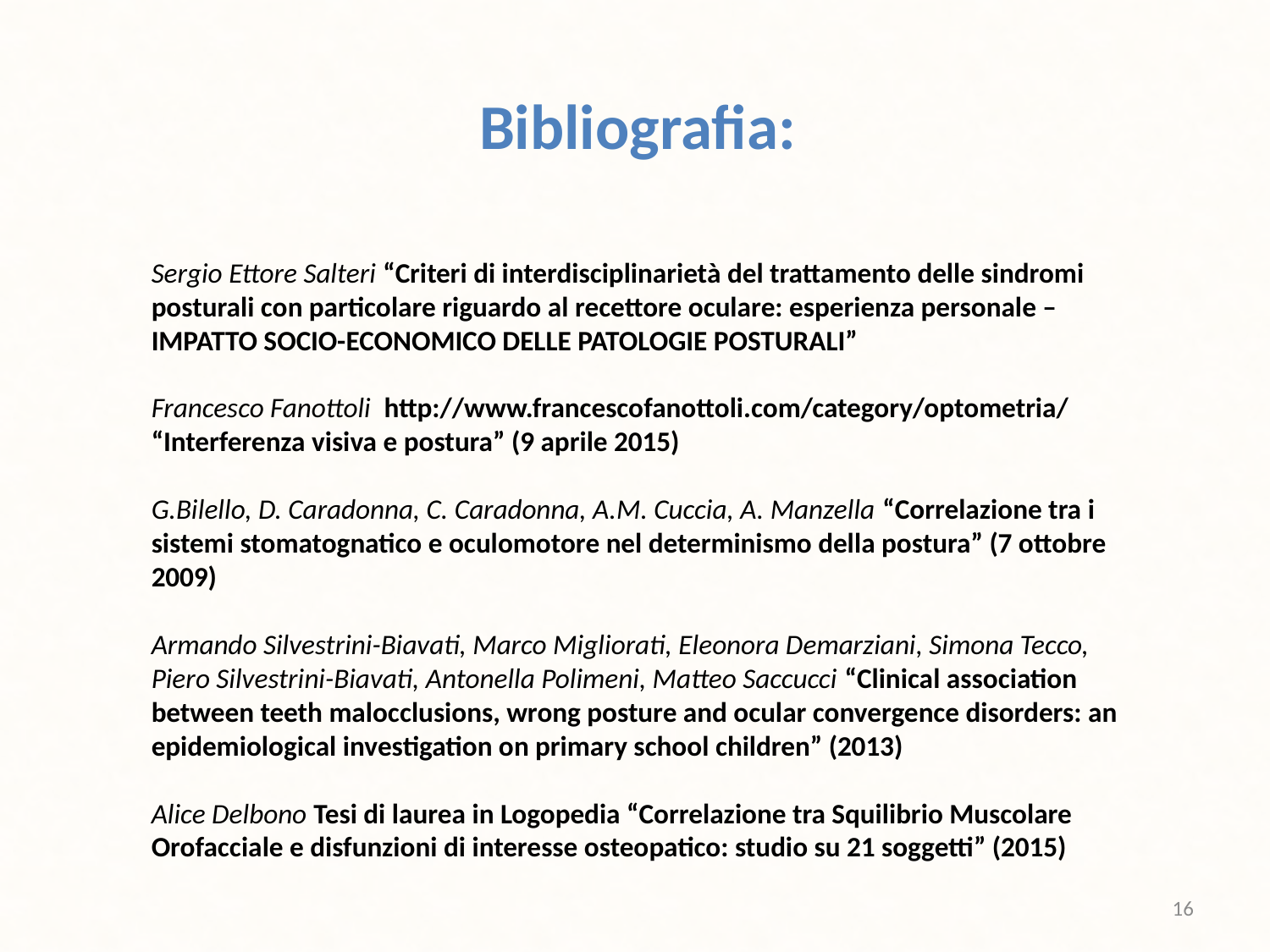

Bibliografia:
Sergio Ettore Salteri “Criteri di interdisciplinarietà del trattamento delle sindromi posturali con particolare riguardo al recettore oculare: esperienza personale – IMPATTO SOCIO-ECONOMICO DELLE PATOLOGIE POSTURALI”

Francesco Fanottoli  http://www.francescofanottoli.com/category/optometria/ “Interferenza visiva e postura” (9 aprile 2015)

G.Bilello, D. Caradonna, C. Caradonna, A.M. Cuccia, A. Manzella “Correlazione tra i sistemi stomatognatico e oculomotore nel determinismo della postura” (7 ottobre 2009)

Armando Silvestrini-Biavati, Marco Migliorati, Eleonora Demarziani, Simona Tecco, Piero Silvestrini-Biavati, Antonella Polimeni, Matteo Saccucci “Clinical association between teeth malocclusions, wrong posture and ocular convergence disorders: an epidemiological investigation on primary school children” (2013)

Alice Delbono Tesi di laurea in Logopedia “Correlazione tra Squilibrio Muscolare Orofacciale e disfunzioni di interesse osteopatico: studio su 21 soggetti” (2015)

16